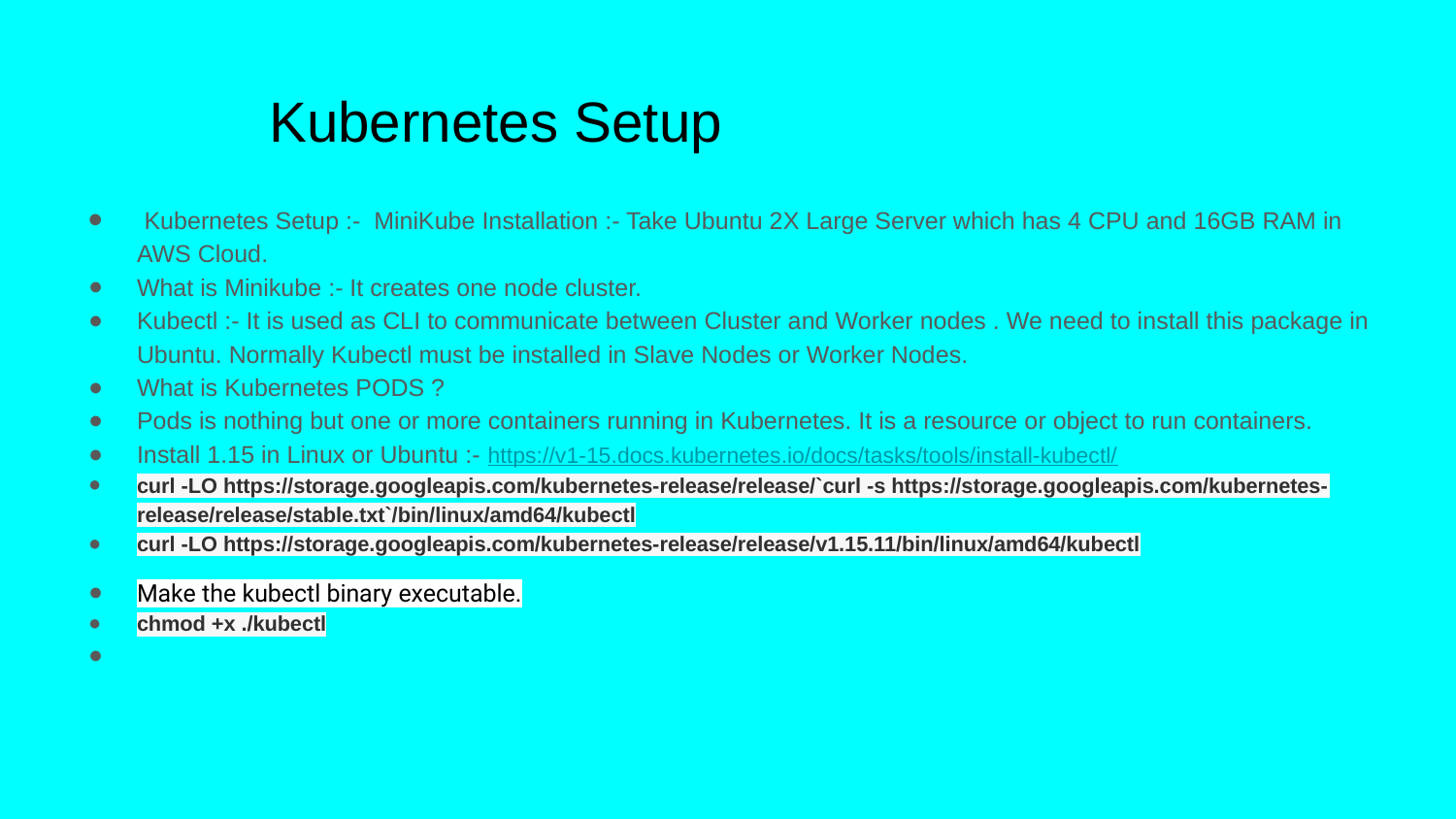

# Kubernetes Setup
 Kubernetes Setup :-  MiniKube Installation :- Take Ubuntu 2X Large Server which has 4 CPU and 16GB RAM in AWS Cloud.
What is Minikube :- It creates one node cluster.
Kubectl :- It is used as CLI to communicate between Cluster and Worker nodes . We need to install this package in Ubuntu. Normally Kubectl must be installed in Slave Nodes or Worker Nodes.
What is Kubernetes PODS ?
Pods is nothing but one or more containers running in Kubernetes. It is a resource or object to run containers.
Install 1.15 in Linux or Ubuntu :- https://v1-15.docs.kubernetes.io/docs/tasks/tools/install-kubectl/
curl -LO https://storage.googleapis.com/kubernetes-release/release/`curl -s https://storage.googleapis.com/kubernetes-release/release/stable.txt`/bin/linux/amd64/kubectl
curl -LO https://storage.googleapis.com/kubernetes-release/release/v1.15.11/bin/linux/amd64/kubectl
Make the kubectl binary executable.
chmod +x ./kubectl